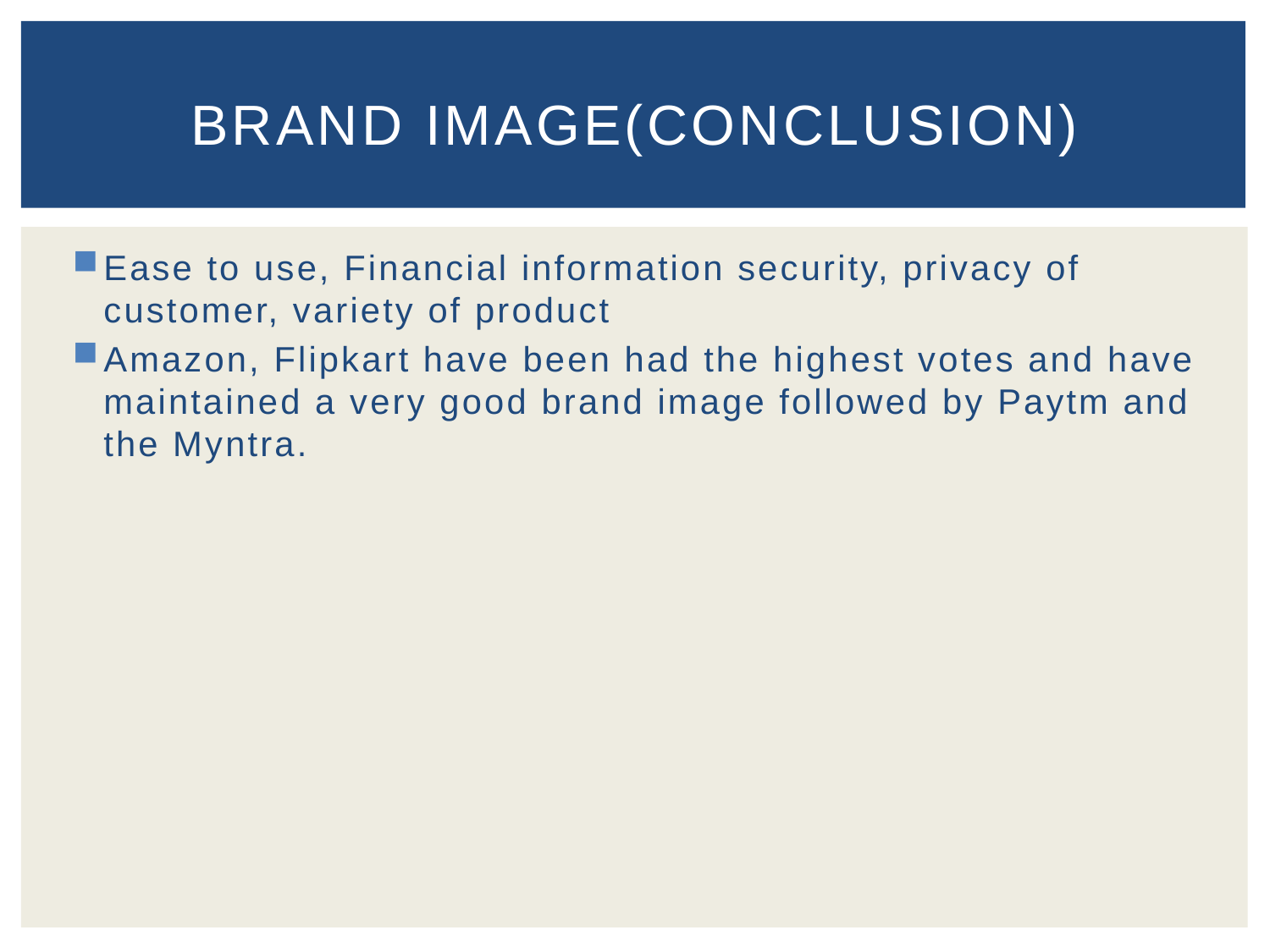

# Brand Image(conclusion)
Ease to use, Financial information security, privacy of customer, variety of product
Amazon, Flipkart have been had the highest votes and have maintained a very good brand image followed by Paytm and the Myntra.